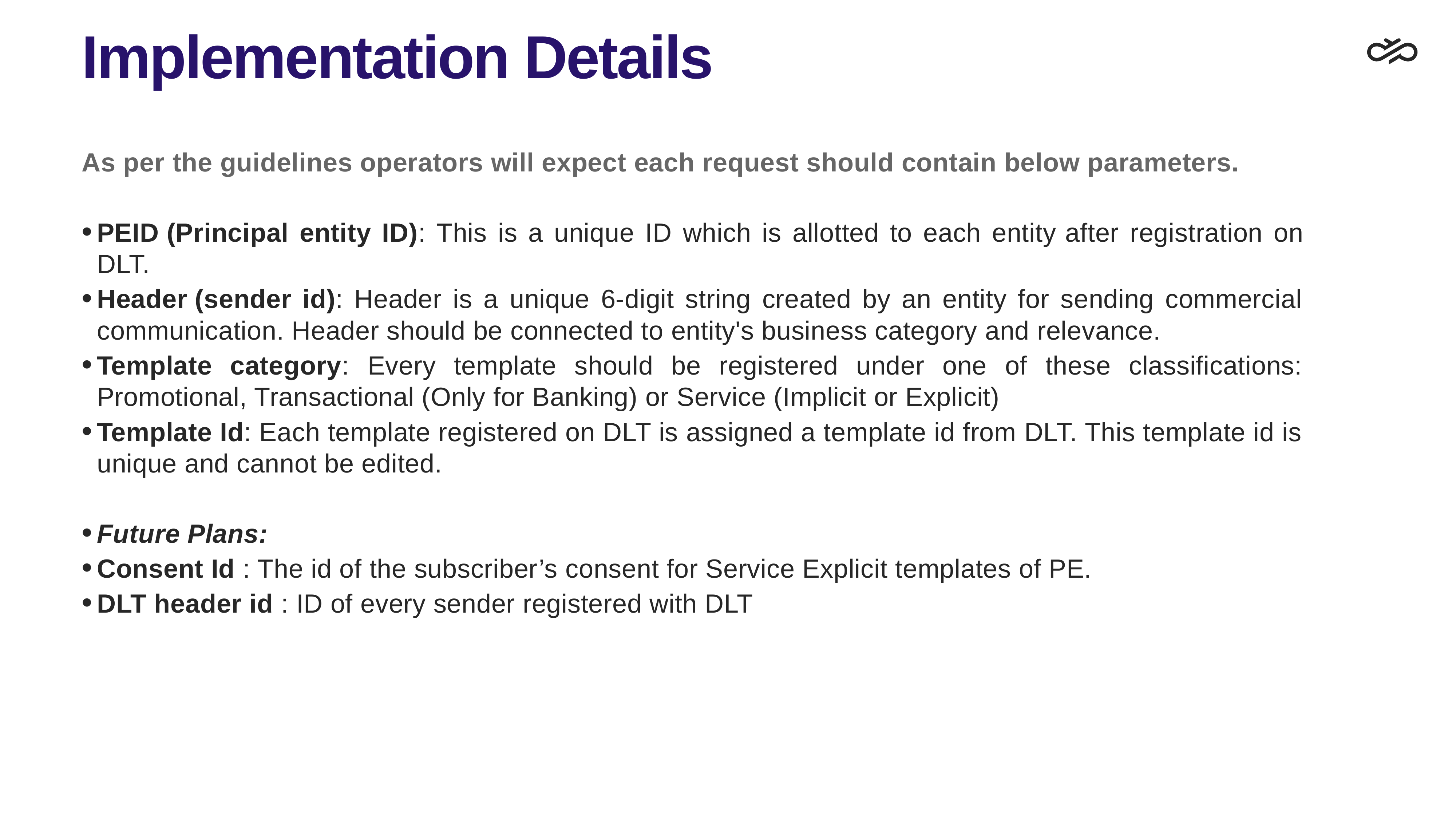

# Implementation Details
As per the guidelines operators will expect each request should contain below parameters.

PEID (Principal entity ID): This is a unique ID which is allotted to each entity after registration on DLT.
Header (sender id): Header is a unique 6-digit string created by an entity for sending commercial communication. Header should be connected to entity's business category and relevance.
Template category: Every template should be registered under one of these classifications: Promotional, Transactional (Only for Banking) or Service (Implicit or Explicit)
Template Id: Each template registered on DLT is assigned a template id from DLT. This template id is unique and cannot be edited.

Future Plans:
Consent Id : The id of the subscriber’s consent for Service Explicit templates of PE.
DLT header id : ID of every sender registered with DLT